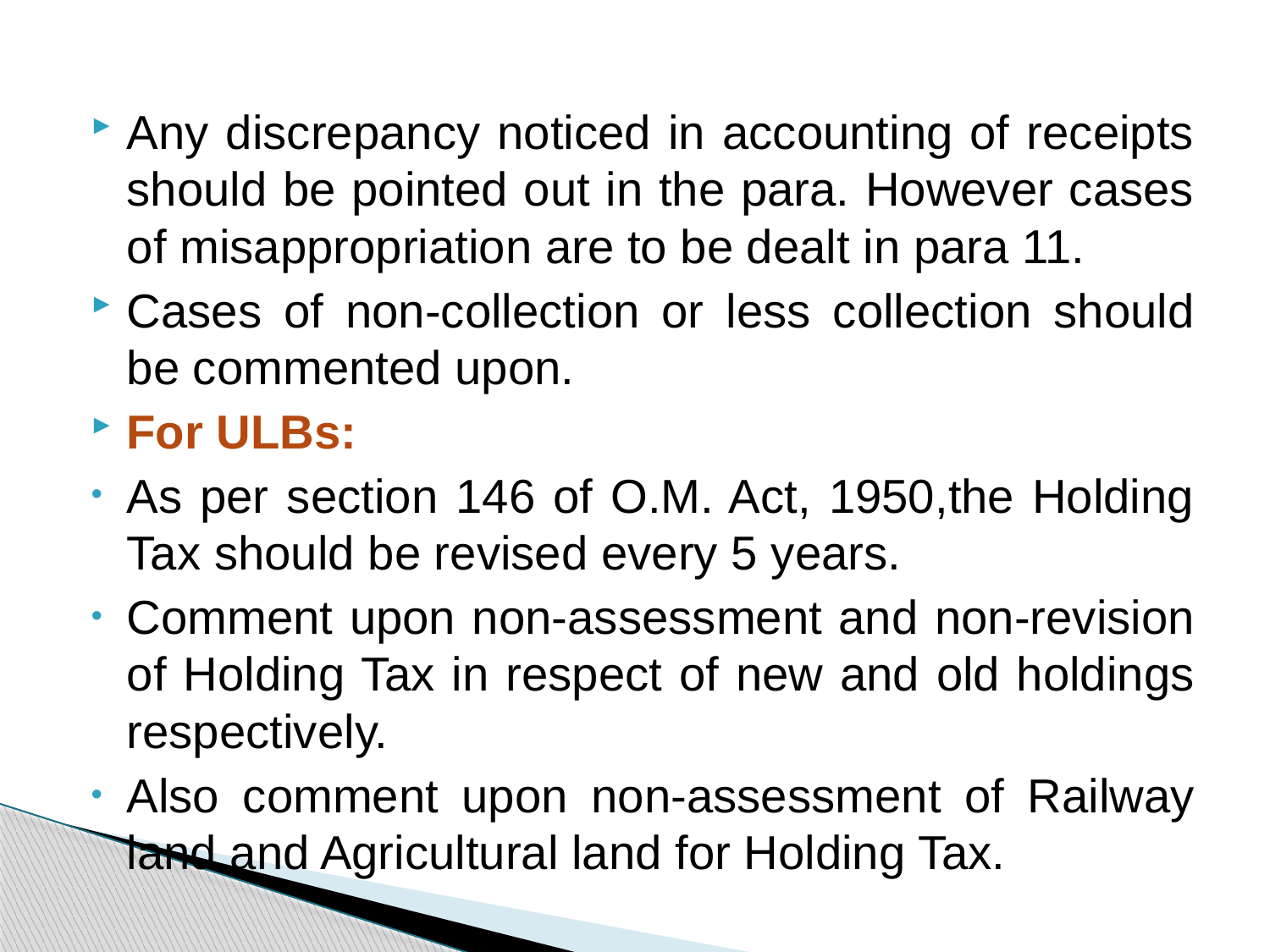

Any discrepancy noticed in accounting of receipts should be pointed out in the para. However cases of misappropriation are to be dealt in para 11.
Cases of non-collection or less collection should be commented upon.
For ULBs:
As per section 146 of O.M. Act, 1950,the Holding Tax should be revised every 5 years.
Comment upon non-assessment and non-revision of Holding Tax in respect of new and old holdings respectively.
Also comment upon non-assessment of Railway land and Agricultural land for Holding Tax.